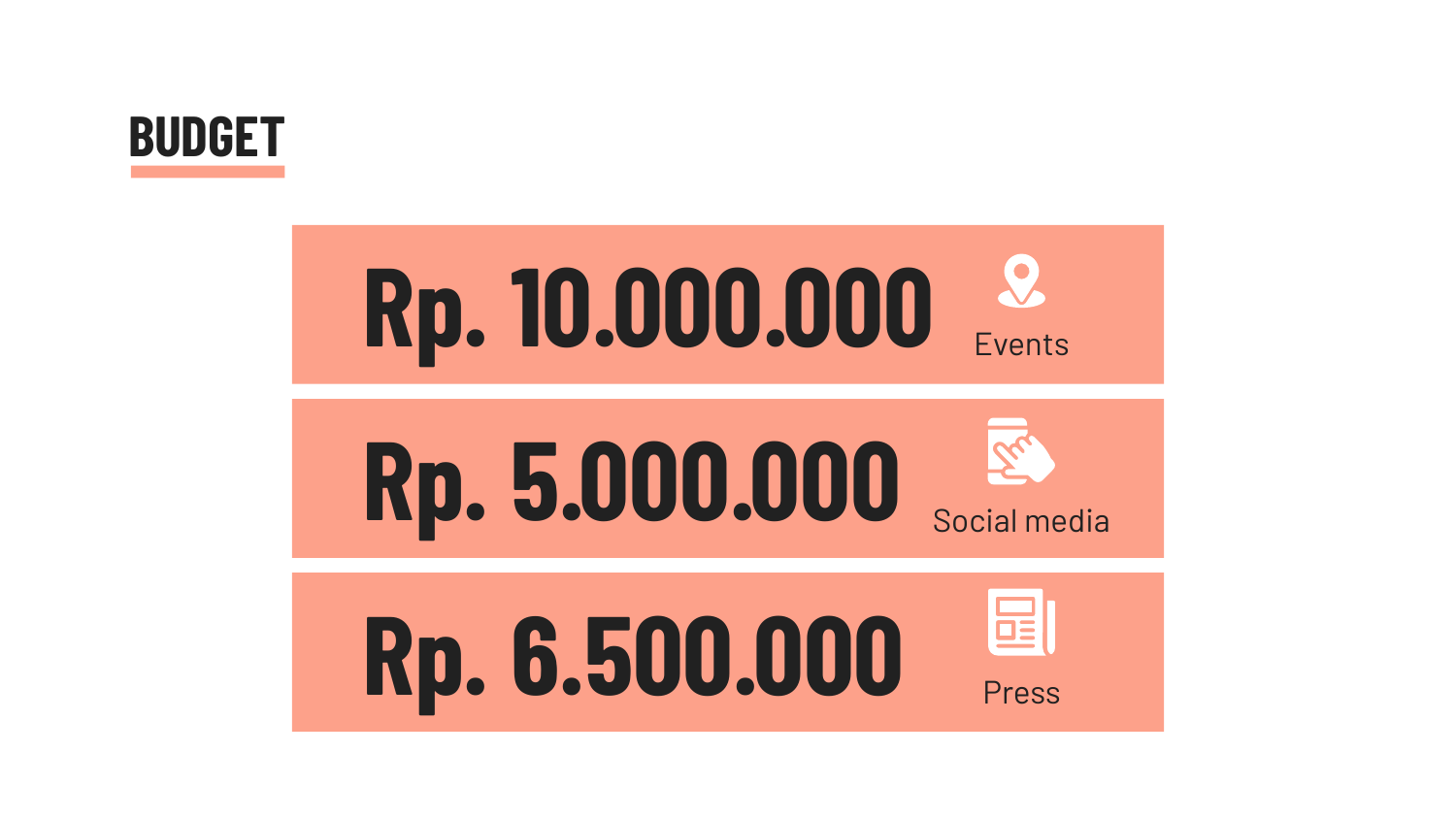

# BUDGET

Rp. 10.000.000

Events
Rp. 5.000.000

Social media

Rp. 6.500.000
Press